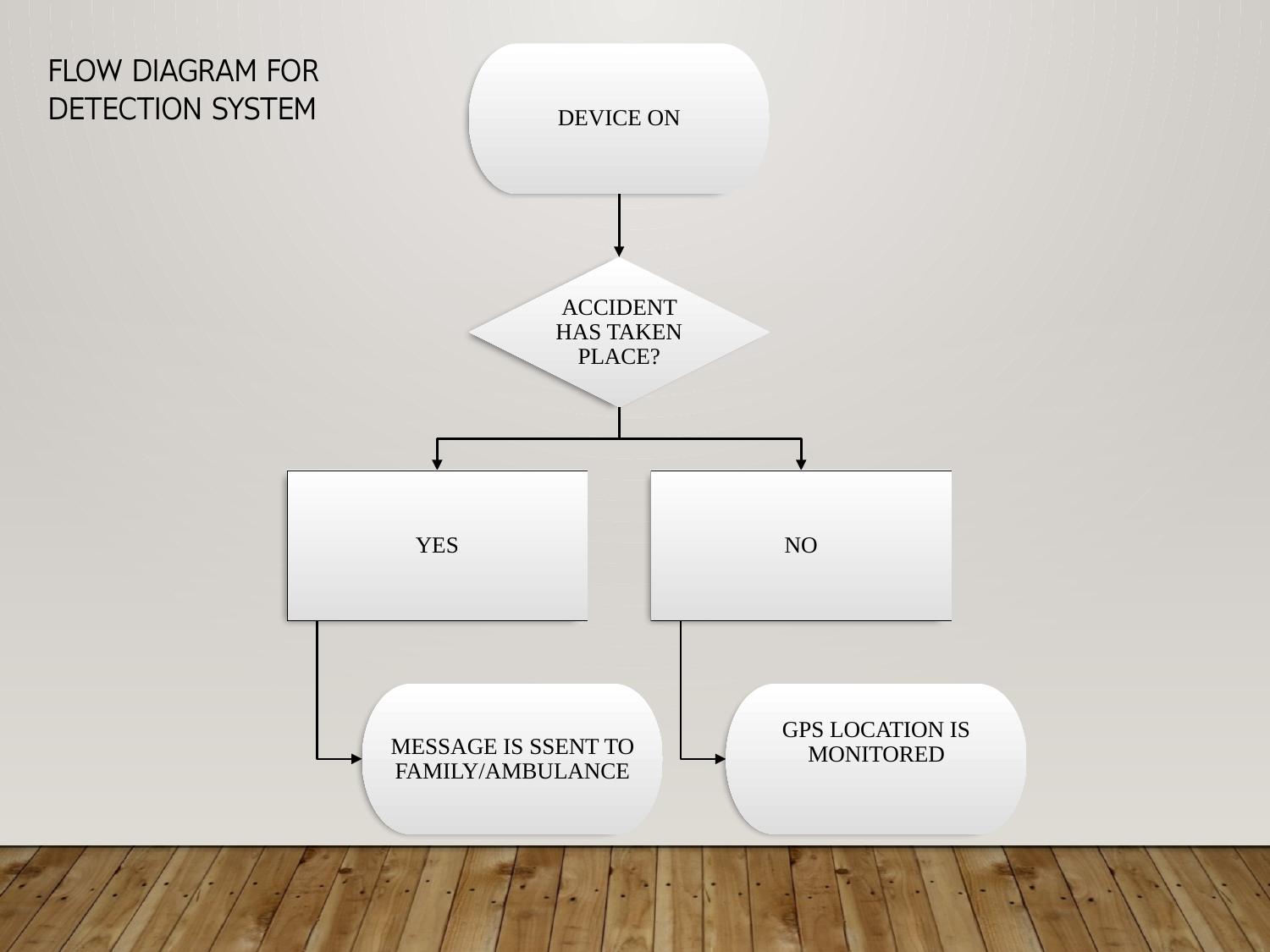

FLOW DIAGRAM FOR DETECTION SYSTEM
DEVICE ON
ACCIDENT HAS TAKEN PLACE?
YES
MESSAGE IS SSENT TO FAMILY/AMBULANCE
NO
GPS LOCATION IS MONITORED